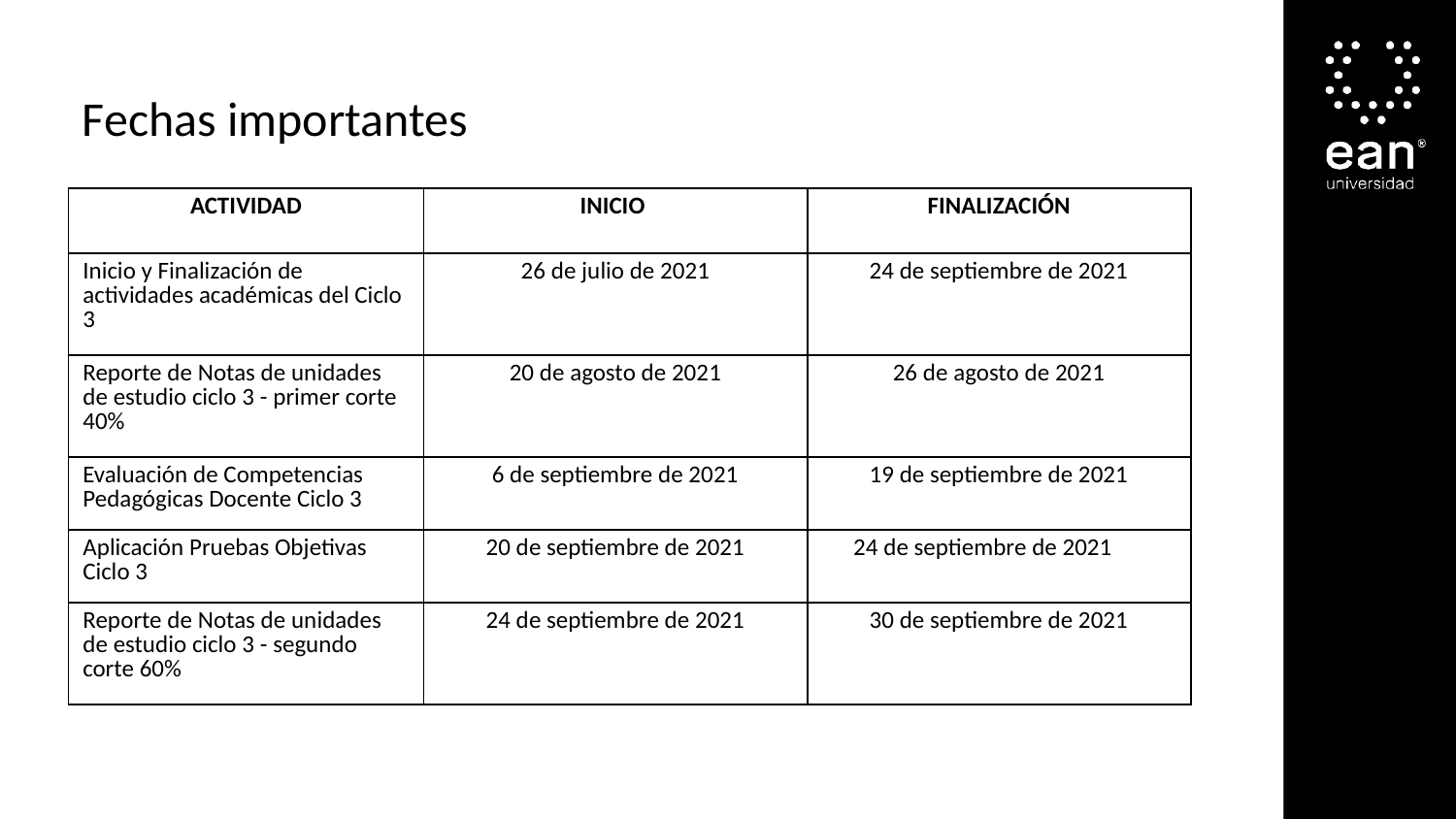

Fechas importantes
| ACTIVIDAD | INICIO | FINALIZACIÓN |
| --- | --- | --- |
| Inicio y Finalización de actividades académicas del Ciclo 3 | 26 de julio de 2021 | 24 de septiembre de 2021 |
| Reporte de Notas de unidades de estudio ciclo 3 - primer corte 40% | 20 de agosto de 2021 | 26 de agosto de 2021 |
| Evaluación de Competencias Pedagógicas Docente Ciclo 3 | 6 de septiembre de 2021 | 19 de septiembre de 2021 |
| Aplicación Pruebas Objetivas Ciclo 3 | 20 de septiembre de 2021 | 24 de septiembre de 2021 |
| Reporte de Notas de unidades de estudio ciclo 3 - segundo corte 60% | 24 de septiembre de 2021 | 30 de septiembre de 2021 |